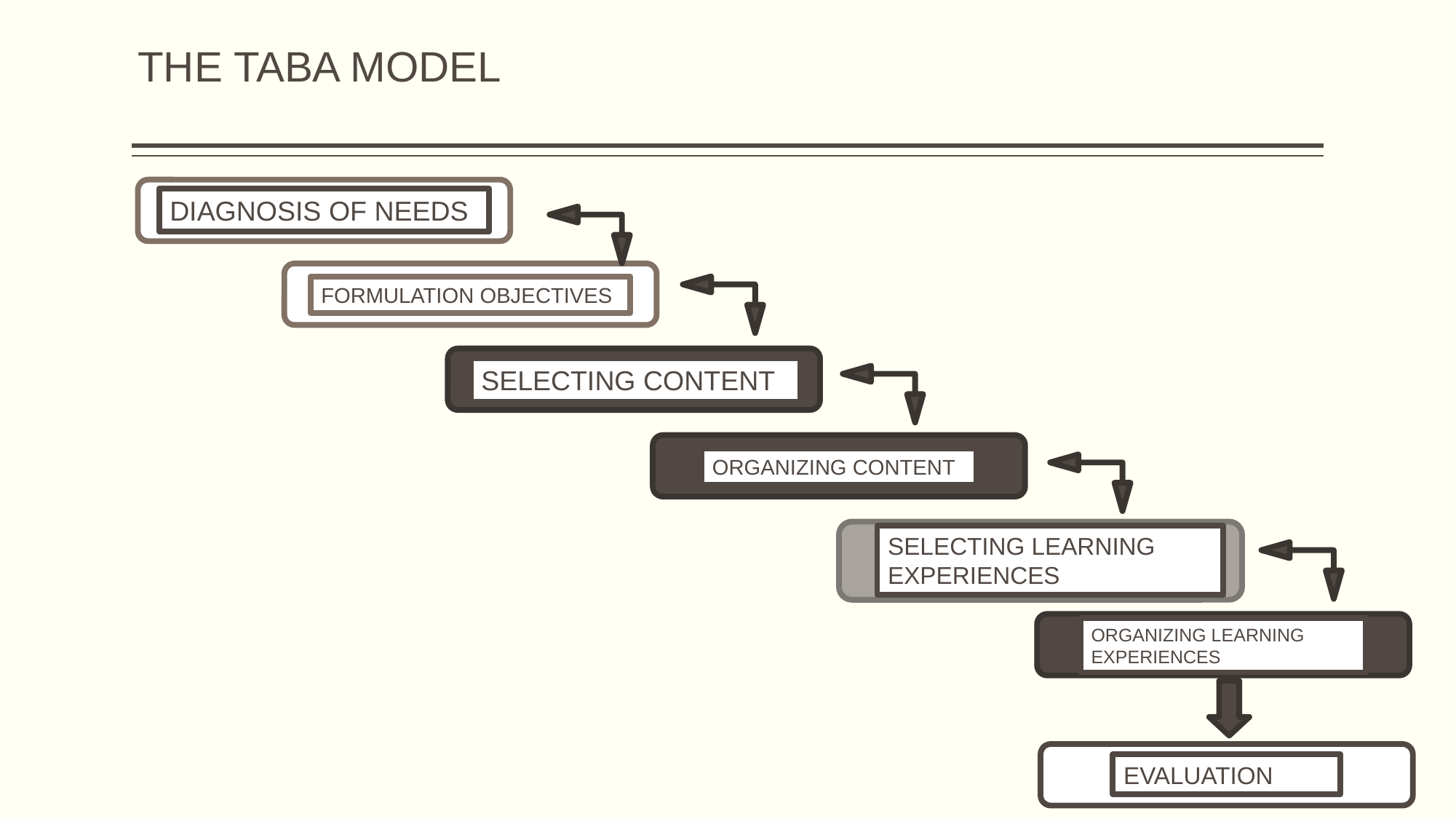

# THE TABA MODEL

DIAGNOSIS OF NEEDS

FORMULATION OBJECTIVES

SELECTING CONTENT

ORGANIZING CONTENT

SELECTING LEARNING EXPERIENCES

ORGANIZING LEARNING EXPERIENCES

EVALUATION